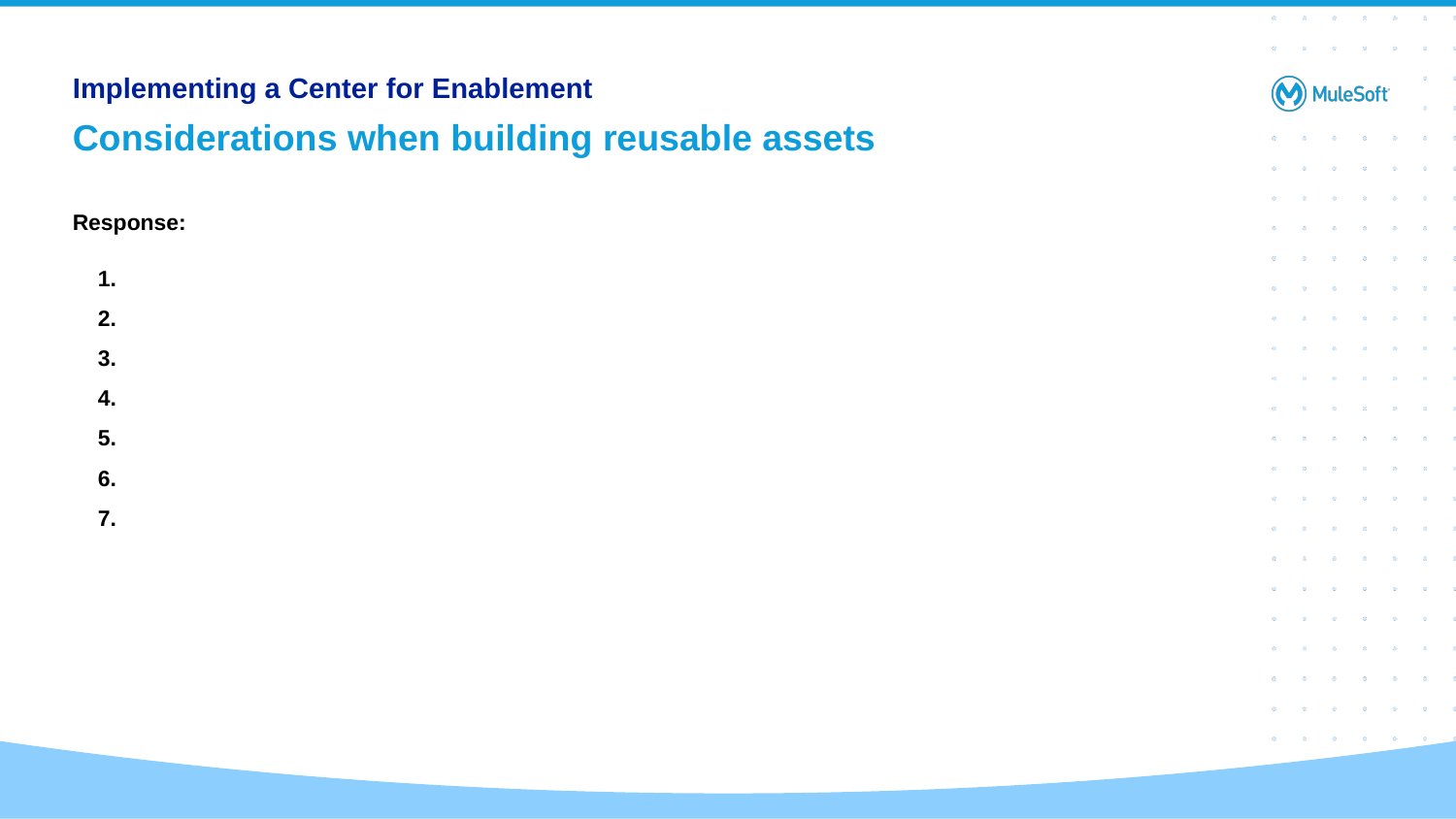

Implementing a Center for Enablement
# Considerations when building reusable assets
Response: